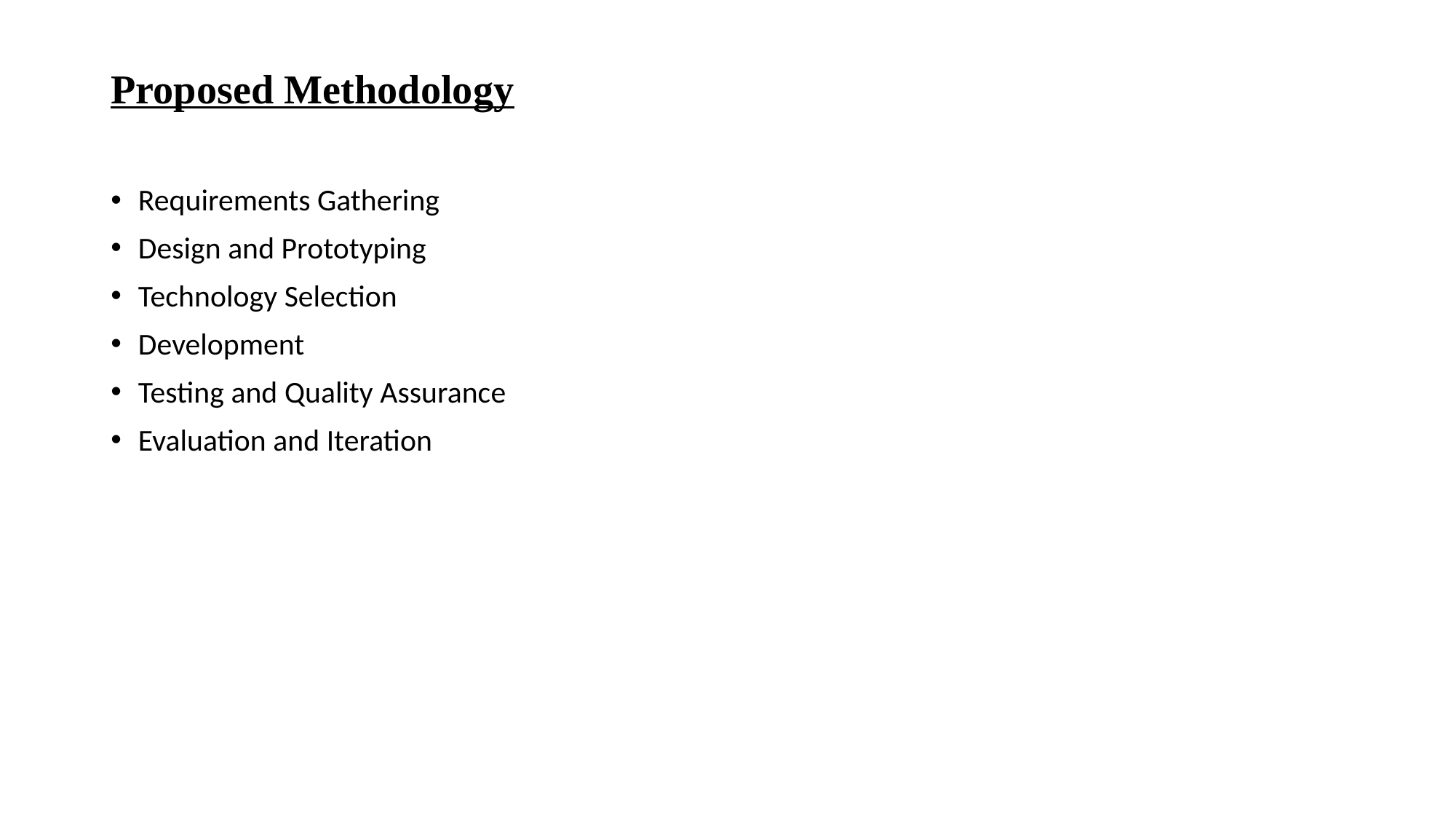

# Proposed Methodology
Requirements Gathering
Design and Prototyping
Technology Selection
Development
Testing and Quality Assurance
Evaluation and Iteration